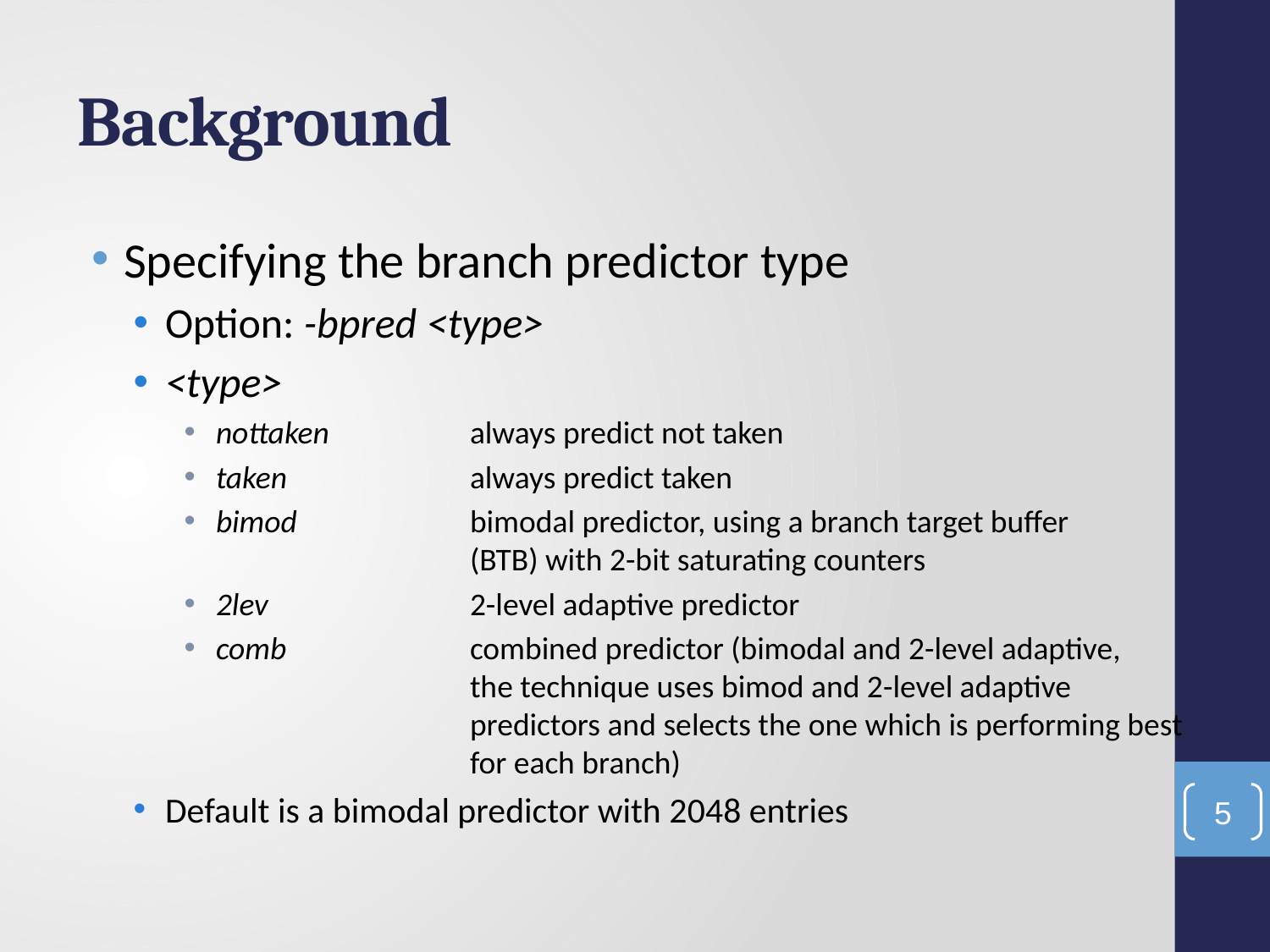

# Background
Specifying the branch predictor type
Option: -bpred <type>
<type>
nottaken		always predict not taken
taken 		always predict taken
bimod 		bimodal predictor, using a branch target buffer
		(BTB) with 2-bit saturating counters
2lev		2-level adaptive predictor
comb		combined predictor (bimodal and 2-level adaptive,
		the technique uses bimod and 2-level adaptive
		predictors and selects the one which is performing best
		for each branch)
Default is a bimodal predictor with 2048 entries

5